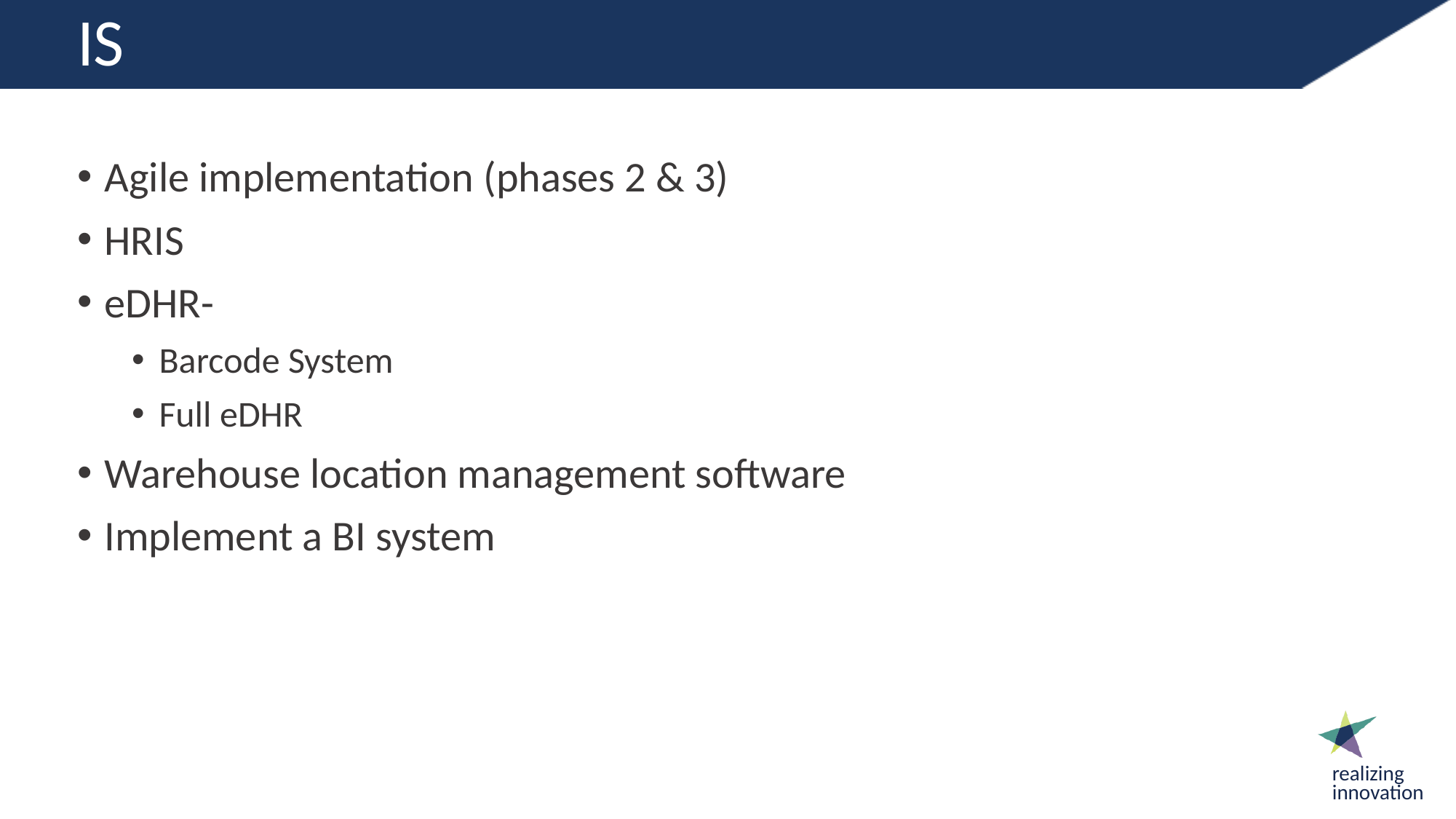

# IS
Agile implementation (phases 2 & 3)
HRIS
eDHR-
Barcode System
Full eDHR
Warehouse location management software
Implement a BI system